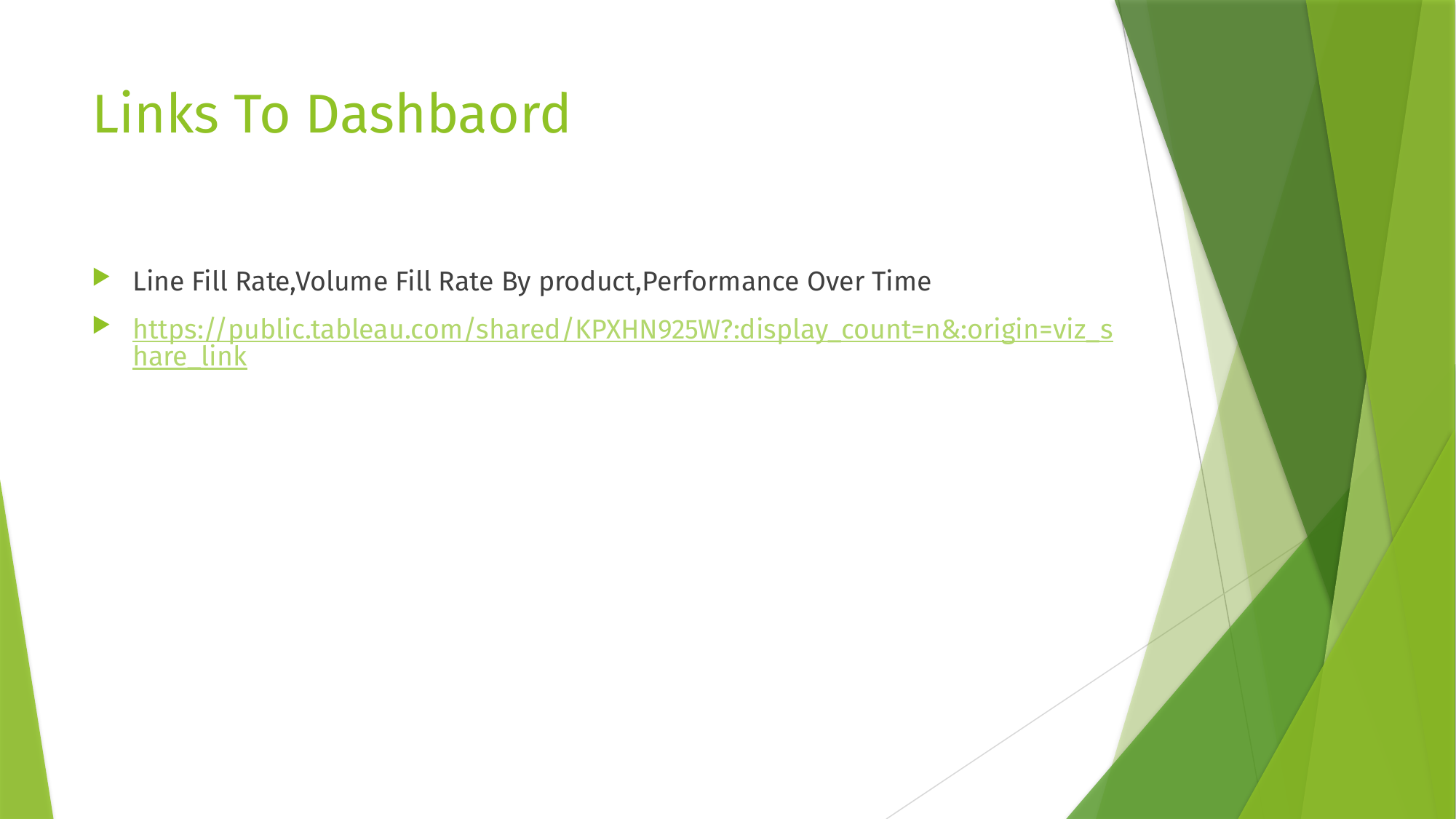

# Links To Dashbaord
Line Fill Rate,Volume Fill Rate By product,Performance Over Time
https://public.tableau.com/shared/KPXHN925W?:display_count=n&:origin=viz_share_link